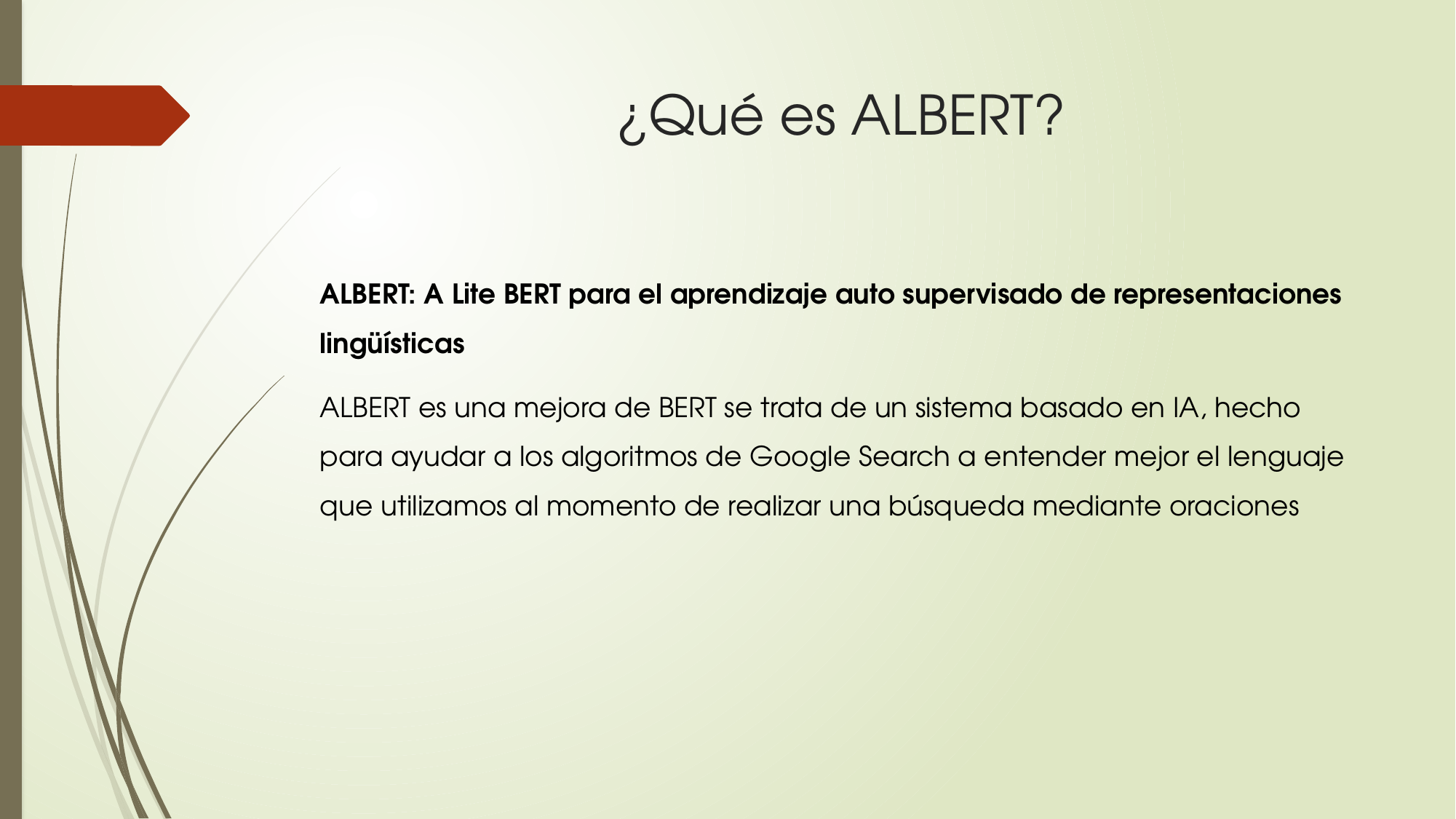

# ¿Qué es ALBERT?
ALBERT: A Lite BERT para el aprendizaje auto supervisado de representaciones lingüísticas
ALBERT es una mejora de BERT se trata de un sistema basado en IA, hecho para ayudar a los algoritmos de Google Search a entender mejor el lenguaje que utilizamos al momento de realizar una búsqueda mediante oraciones